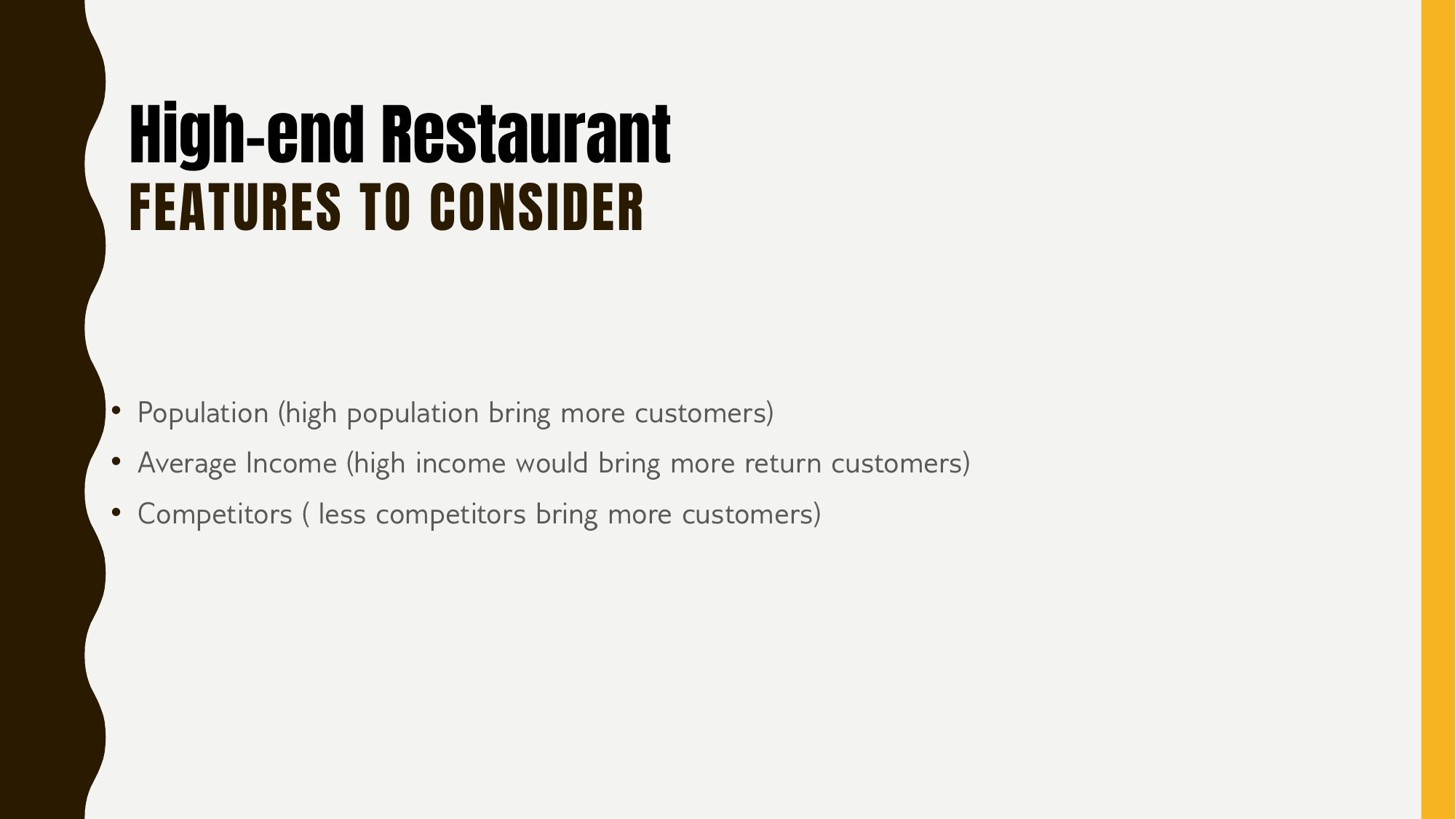

High-end Restaurant
# Features to consider

Population (high population bring more customers)
Average Income (high income would bring more return customers)
Competitors ( less competitors bring more customers)